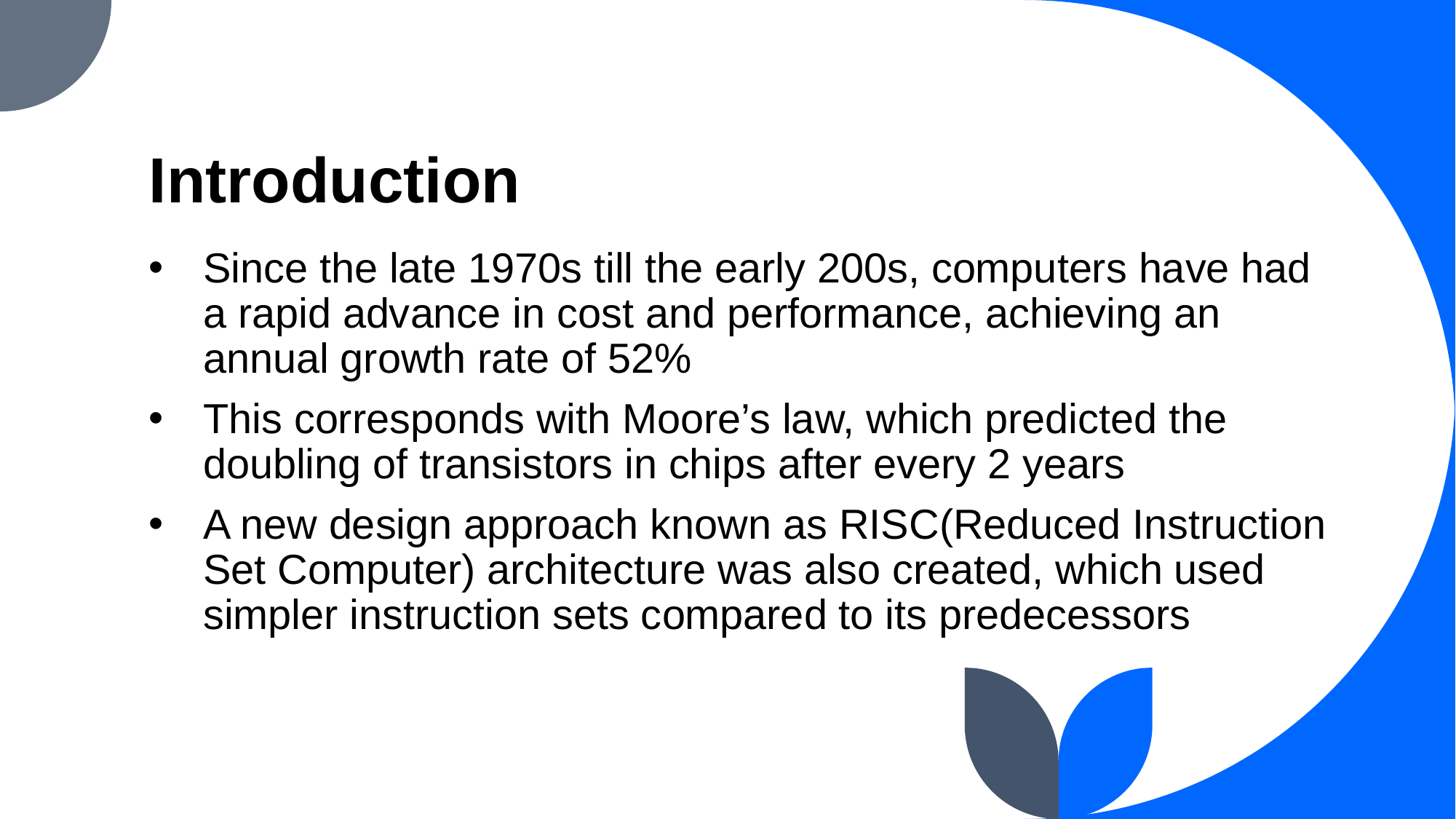

# Introduction
Since the late 1970s till the early 200s, computers have had a rapid advance in cost and performance, achieving an annual growth rate of 52%
This corresponds with Moore’s law, which predicted the doubling of transistors in chips after every 2 years
A new design approach known as RISC(Reduced Instruction Set Computer) architecture was also created, which used simpler instruction sets compared to its predecessors